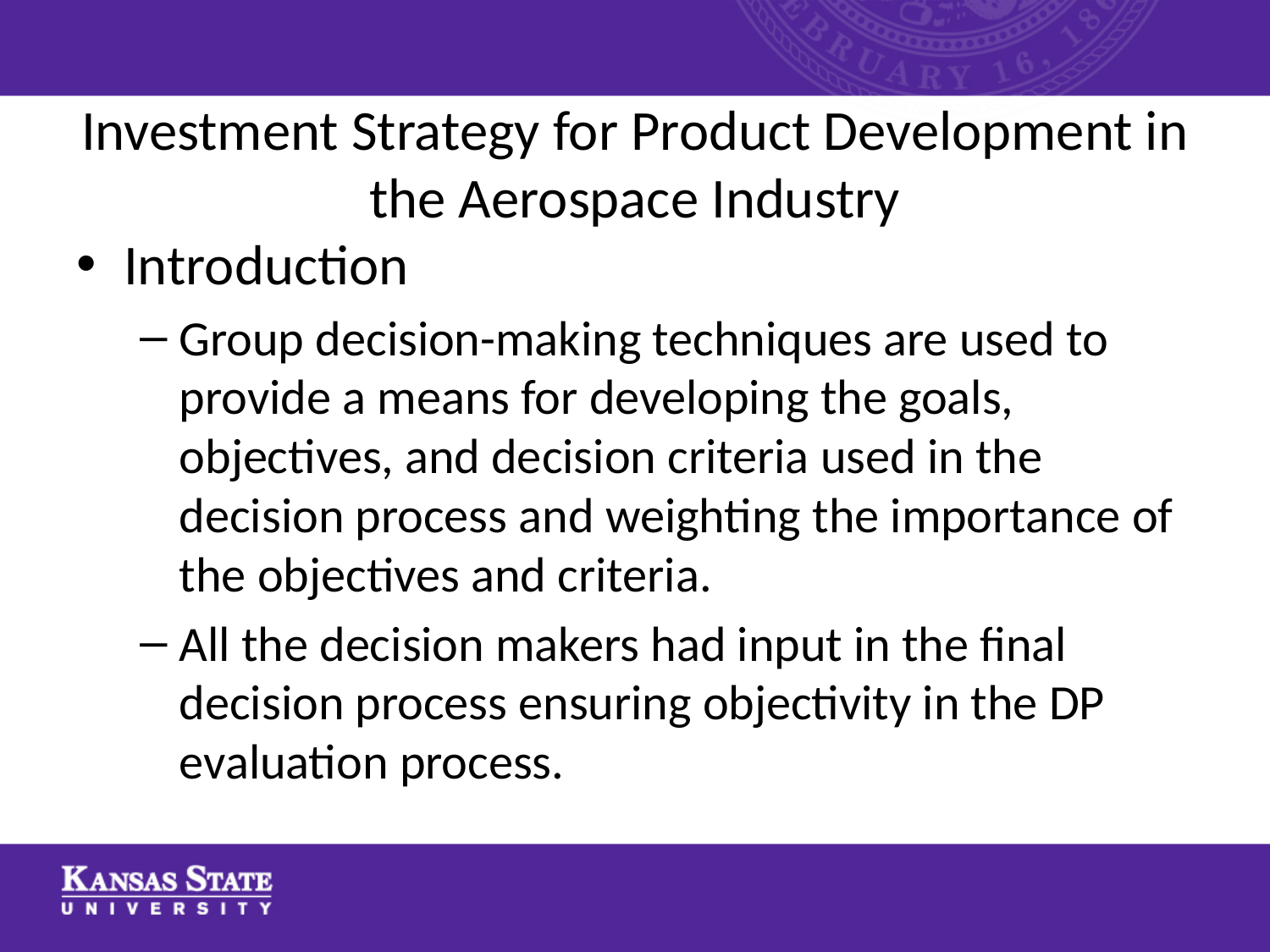

# Investment Strategy for Product Development in the Aerospace Industry
Introduction
Group decision-making techniques are used to provide a means for developing the goals, objectives, and decision criteria used in the decision process and weighting the importance of the objectives and criteria.
All the decision makers had input in the final decision process ensuring objectivity in the DP evaluation process.